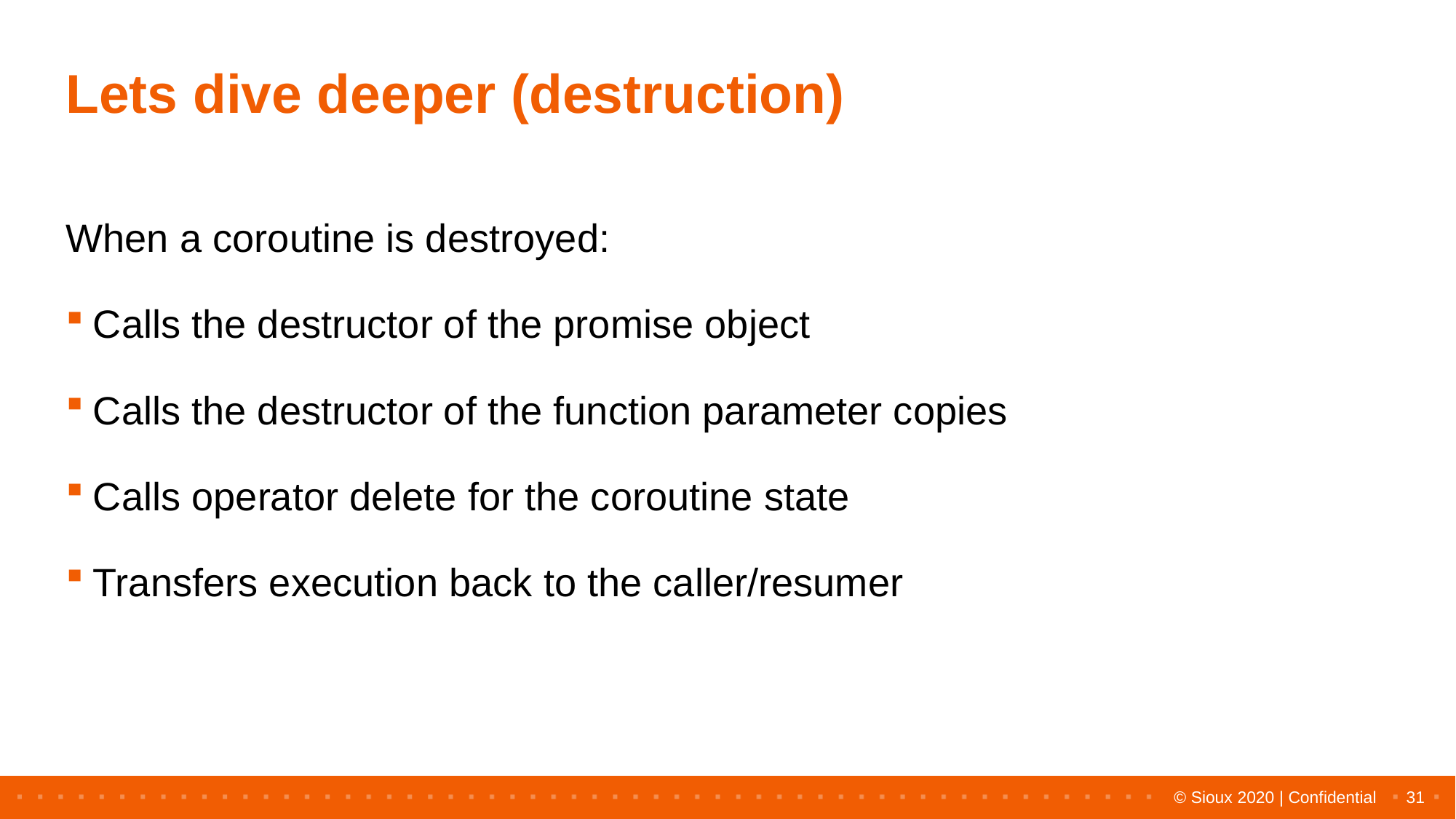

# Lets dive deeper (destruction)
When a coroutine is destroyed:
Calls the destructor of the promise object
Calls the destructor of the function parameter copies
Calls operator delete for the coroutine state
Transfers execution back to the caller/resumer
31
© Sioux 2020 | Confidential